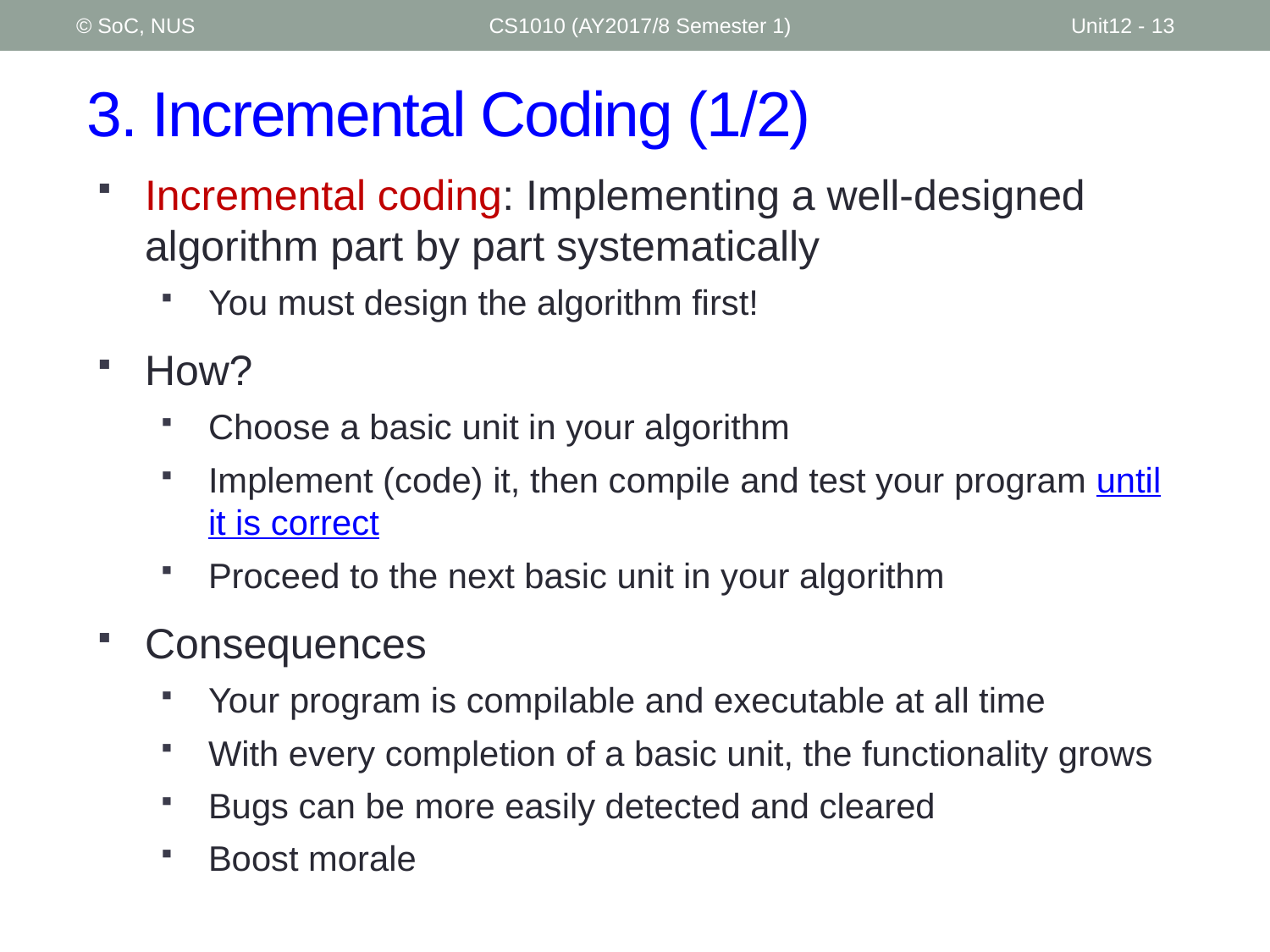

© SoC, NUS
CS1010 (AY2017/8 Semester 1)
Unit12 - 13
# 3. Incremental Coding (1/2)
Incremental coding: Implementing a well-designed algorithm part by part systematically
You must design the algorithm first!
How?
Choose a basic unit in your algorithm
Implement (code) it, then compile and test your program until it is correct
Proceed to the next basic unit in your algorithm
Consequences
Your program is compilable and executable at all time
With every completion of a basic unit, the functionality grows
Bugs can be more easily detected and cleared
Boost morale